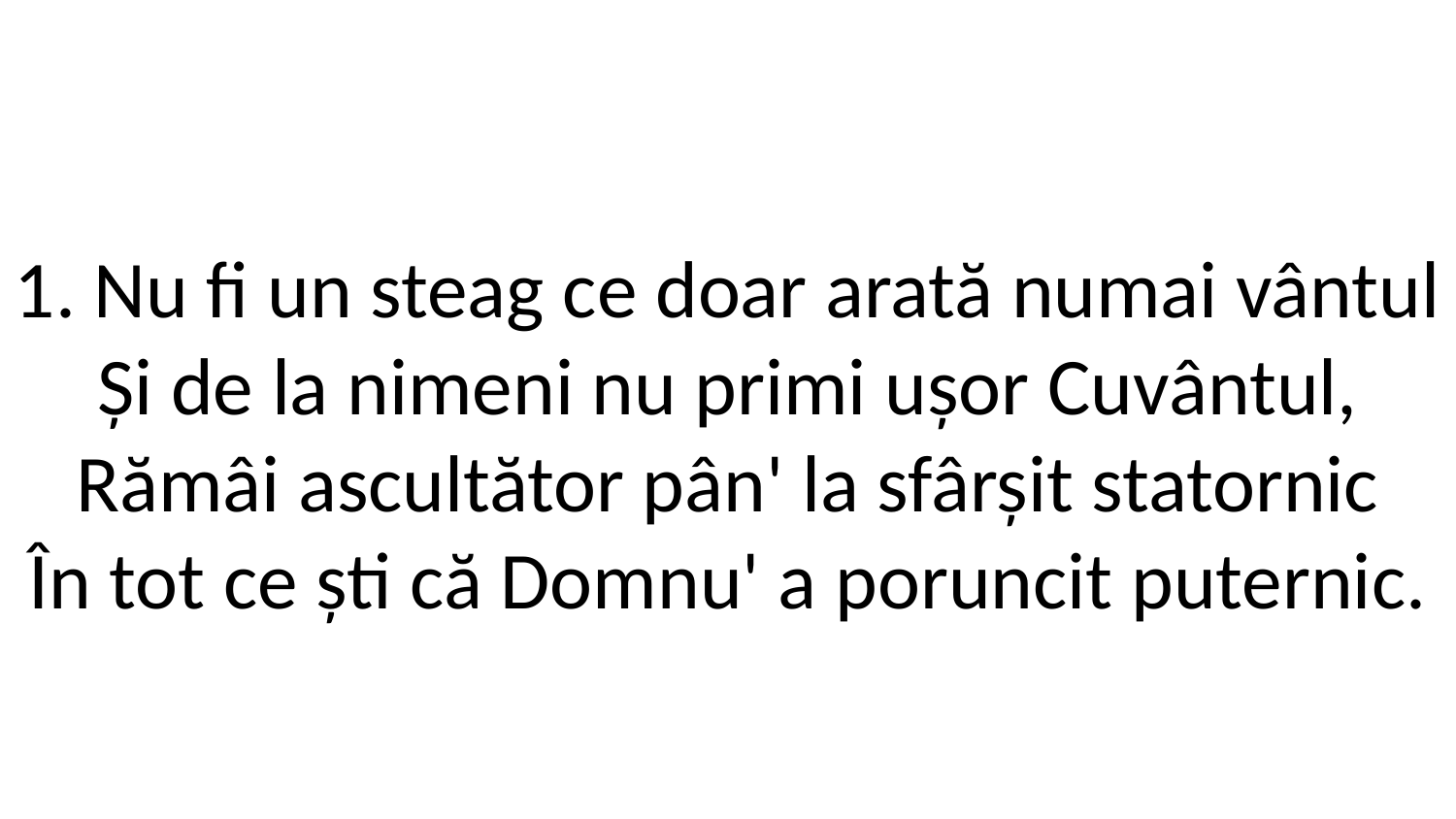

1. Nu fi un steag ce doar arată numai vântul
Și de la nimeni nu primi ușor Cuvântul,
Rămâi ascultător pân' la sfârșit statornic
În tot ce ști că Domnu' a poruncit puternic.